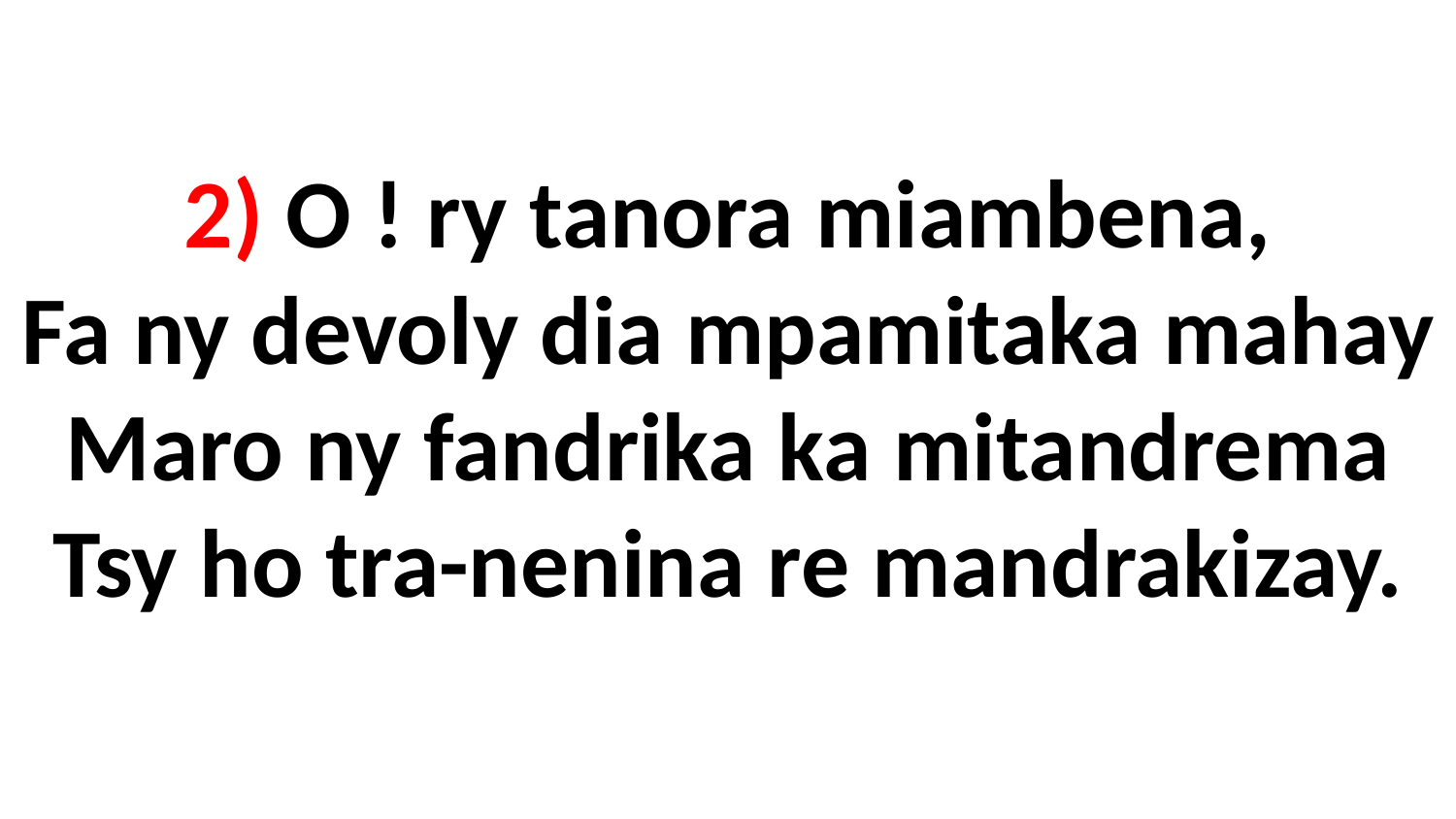

# 2) O ! ry tanora miambena, Fa ny devoly dia mpamitaka mahay Maro ny fandrika ka mitandrema Tsy ho tra-nenina re mandrakizay.